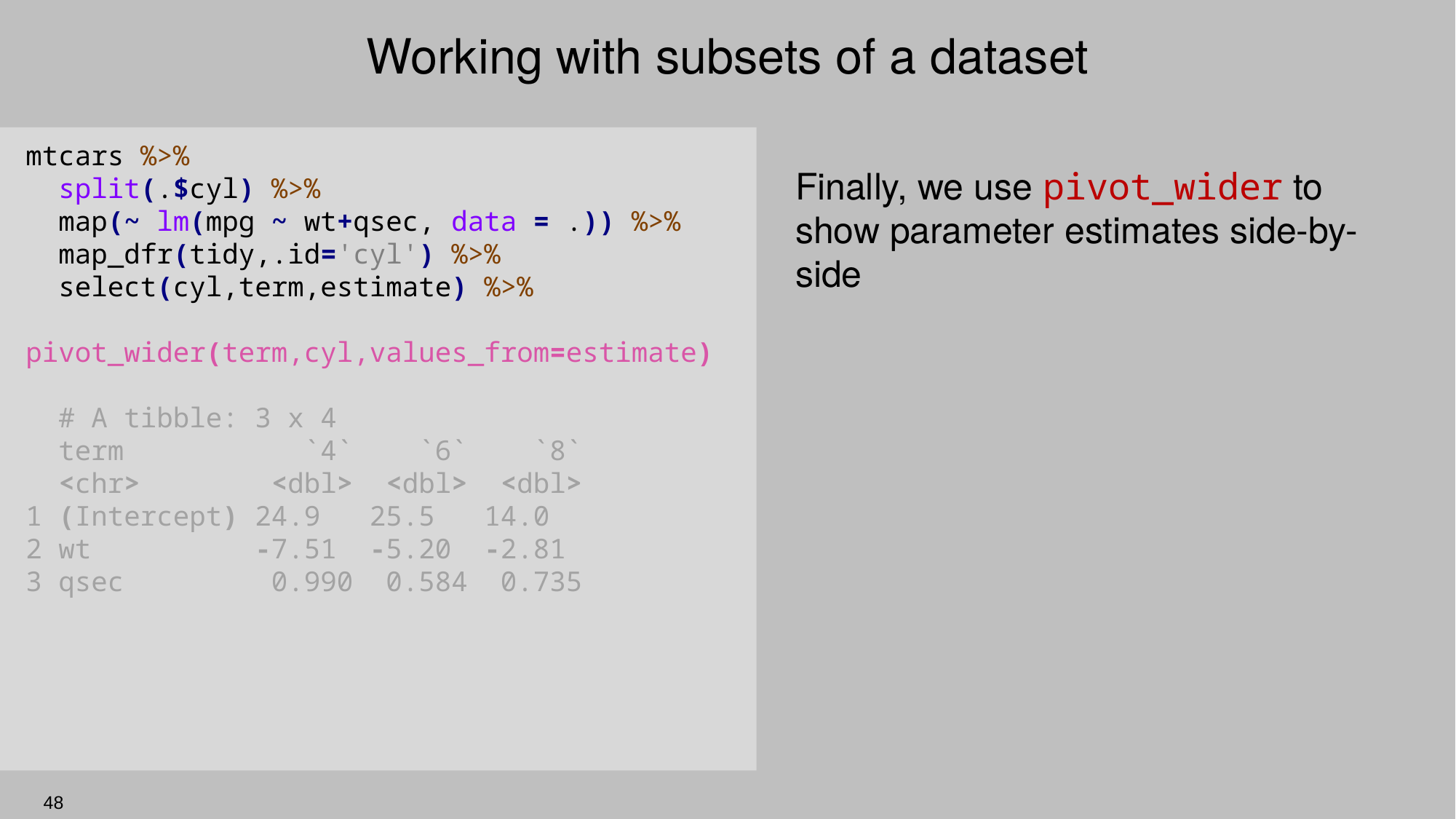

# Working with subsets of a dataset
mtcars %>%
  split(.$cyl) %>%
  map(~ lm(mpg ~ wt+qsec, data = .)) %>%
  map_dfr(tidy,.id='cyl') %>%
  select(cyl,term,estimate) %>%
  pivot_wider(term,cyl,values_from=estimate)

  # A tibble: 3 x 4
  term           `4`    `6`    `8`
  <chr>        <dbl>  <dbl>  <dbl>
1 (Intercept) 24.9   25.5   14.0
2 wt          -7.51  -5.20  -2.81
3 qsec         0.990  0.584  0.735
Finally, we use pivot_wider to show parameter estimates side-by-side